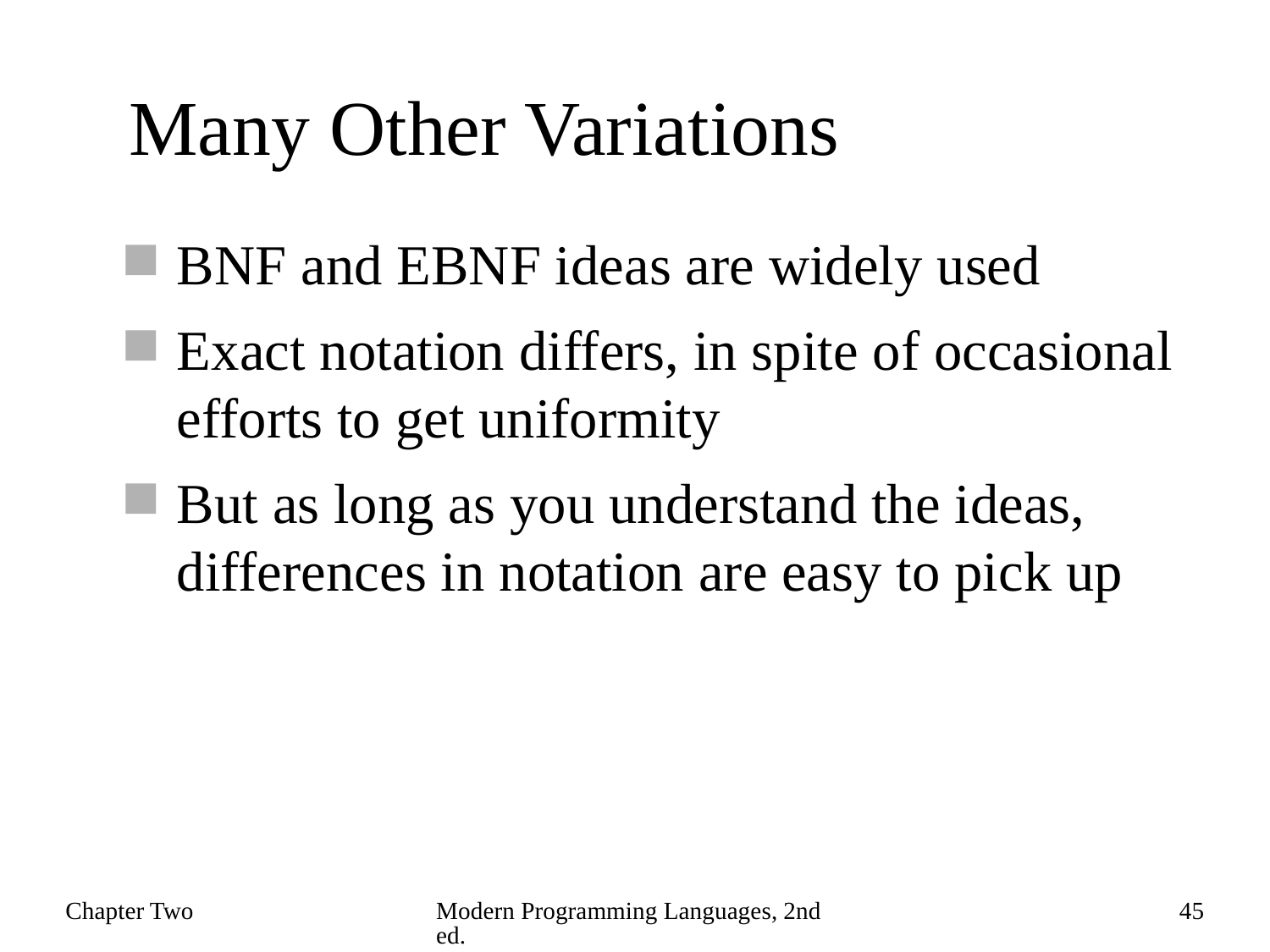

# Many Other Variations
BNF and EBNF ideas are widely used
Exact notation differs, in spite of occasional efforts to get uniformity
But as long as you understand the ideas, differences in notation are easy to pick up
Chapter Two
Modern Programming Languages, 2nd ed.
45